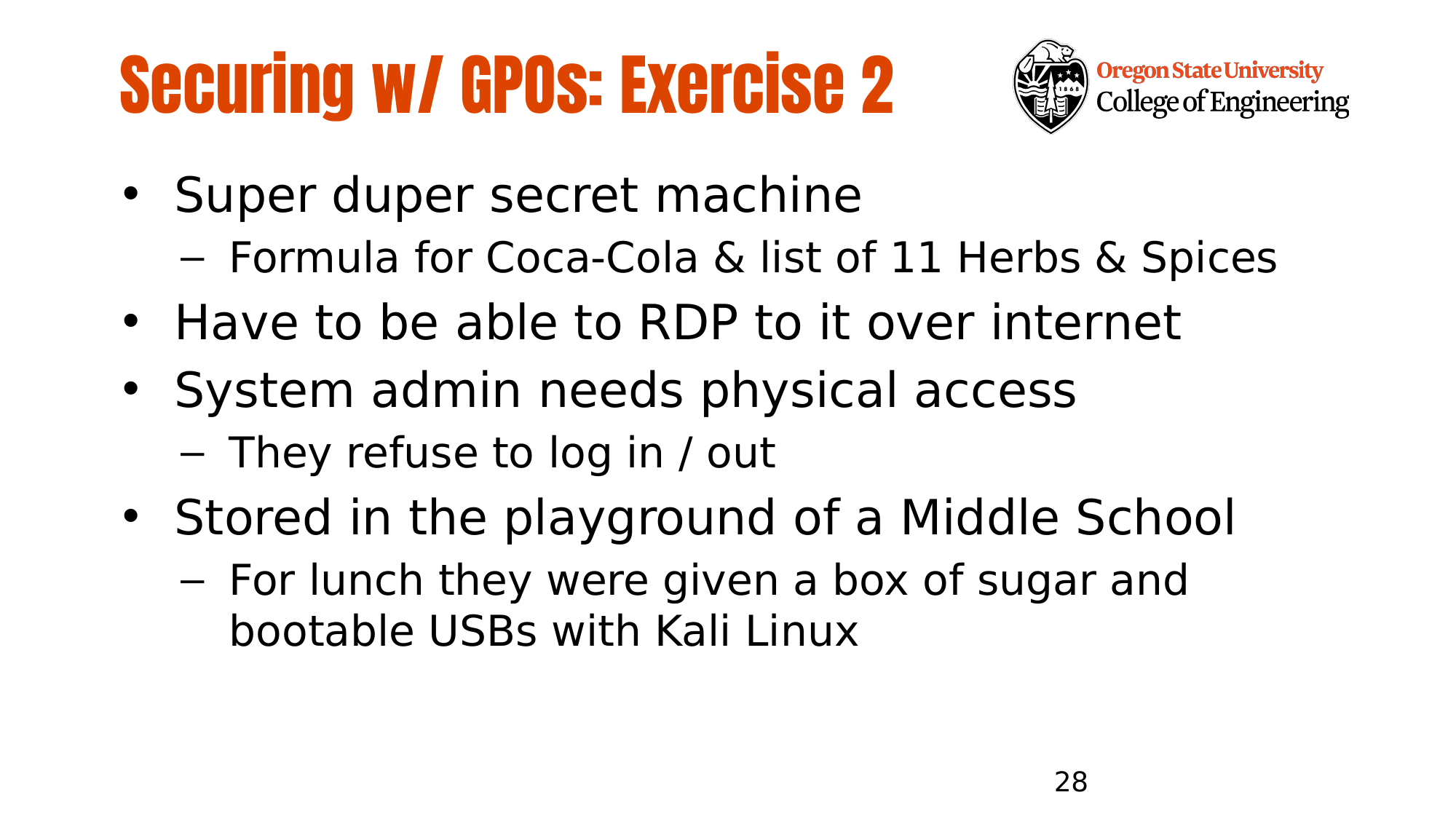

# Securing w/ GPOs: Exercise 2
Super duper secret machine
Formula for Coca-Cola & list of 11 Herbs & Spices
Have to be able to RDP to it over internet
System admin needs physical access
They refuse to log in / out
Stored in the playground of a Middle School
For lunch they were given a box of sugar and bootable USBs with Kali Linux
28